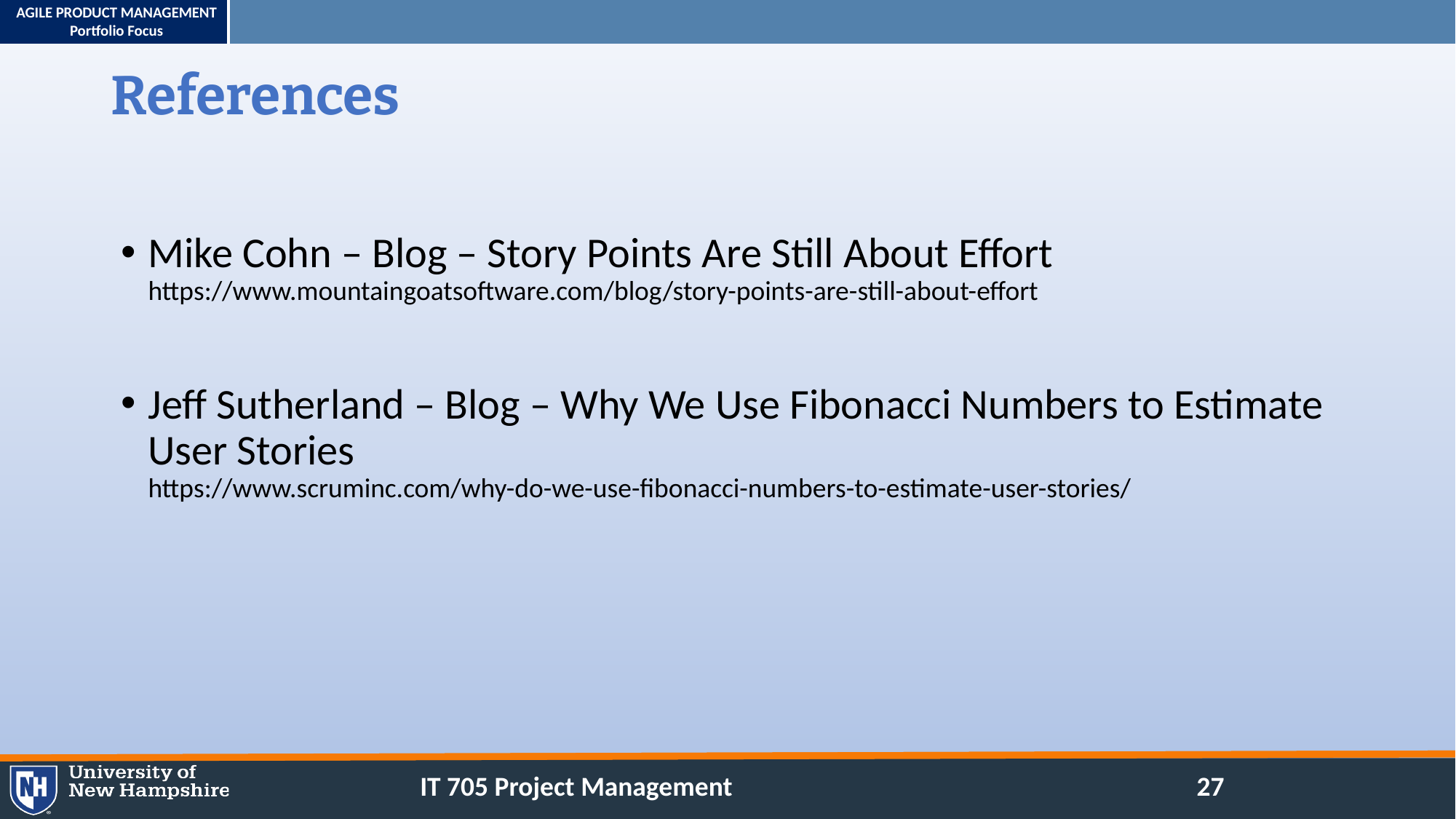

# References
Mike Cohn – Blog – Story Points Are Still About Effort
https://www.mountaingoatsoftware.com/blog/story-points-are-still-about-effort

Jeff Sutherland – Blog – Why We Use Fibonacci Numbers to Estimate User Stories
https://www.scruminc.com/why-do-we-use-fibonacci-numbers-to-estimate-user-stories/